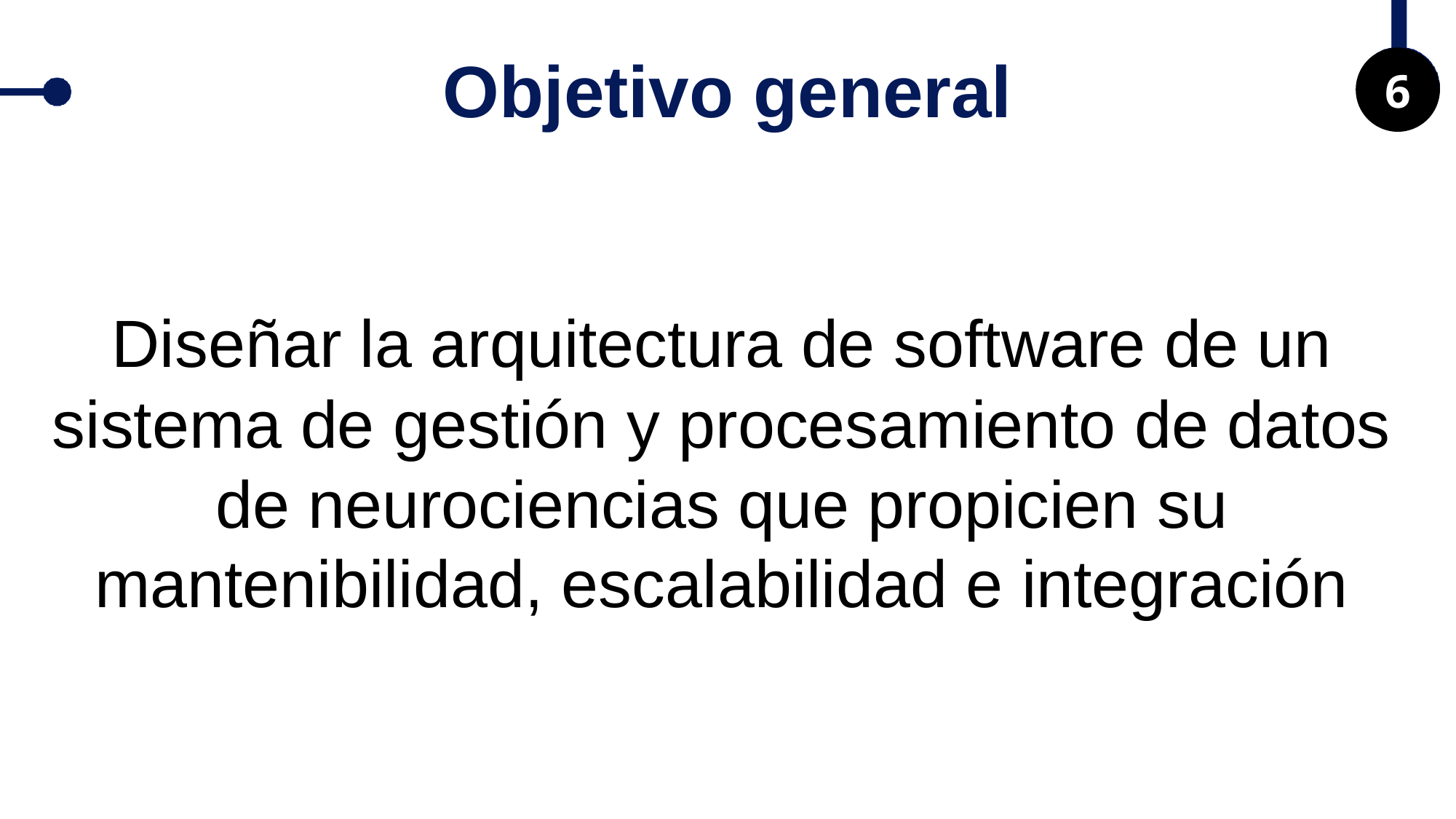

6
Objetivo general

Diseñar la arquitectura de software de un sistema de gestión y procesamiento de datos de neurociencias que propicien su mantenibilidad, escalabilidad e integración